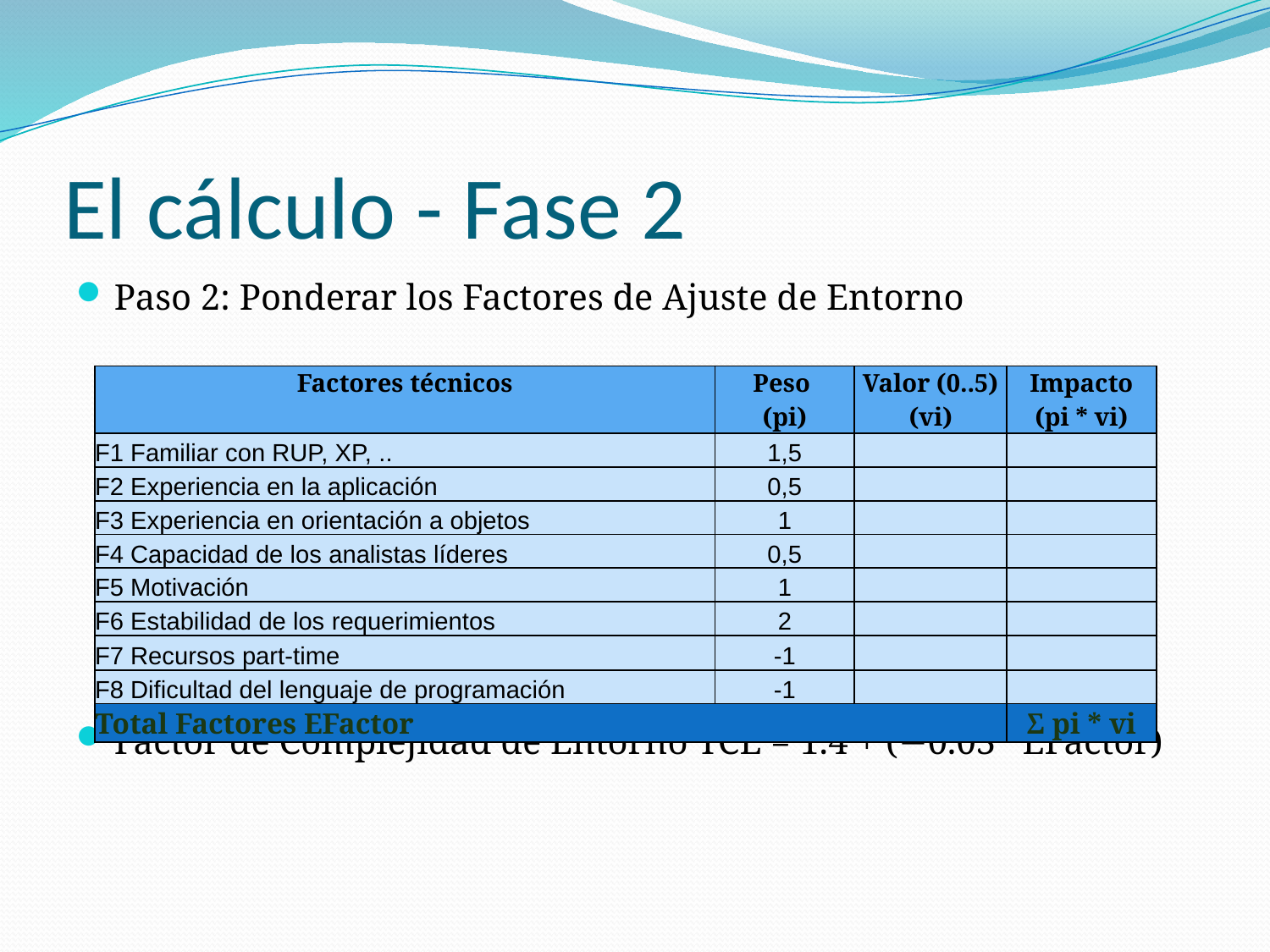

# El cálculo - Fase 2
Paso 2: Ponderar los Factores de Ajuste de Entorno

Factor de Complejidad de Entorno TCE = 1.4 + (−0.03* EFactor)

| Factores técnicos | Peso (pi) | Valor (0..5) (vi) | Impacto (pi \* vi) |
| --- | --- | --- | --- |
| F1 Familiar con RUP, XP, .. | 1,5 |  |  |
| F2 Experiencia en la aplicación | 0,5 |  |  |
| F3 Experiencia en orientación a objetos | 1 |  |  |
| F4 Capacidad de los analistas líderes | 0,5 |  |  |
| F5 Motivación | 1 |  |  |
| F6 Estabilidad de los requerimientos | 2 |  |  |
| F7 Recursos part-time | -1 |  |  |
| F8 Dificultad del lenguaje de programación | -1 |  |  |
| Total Factores EFactor |  |  | Σ pi \* vi |